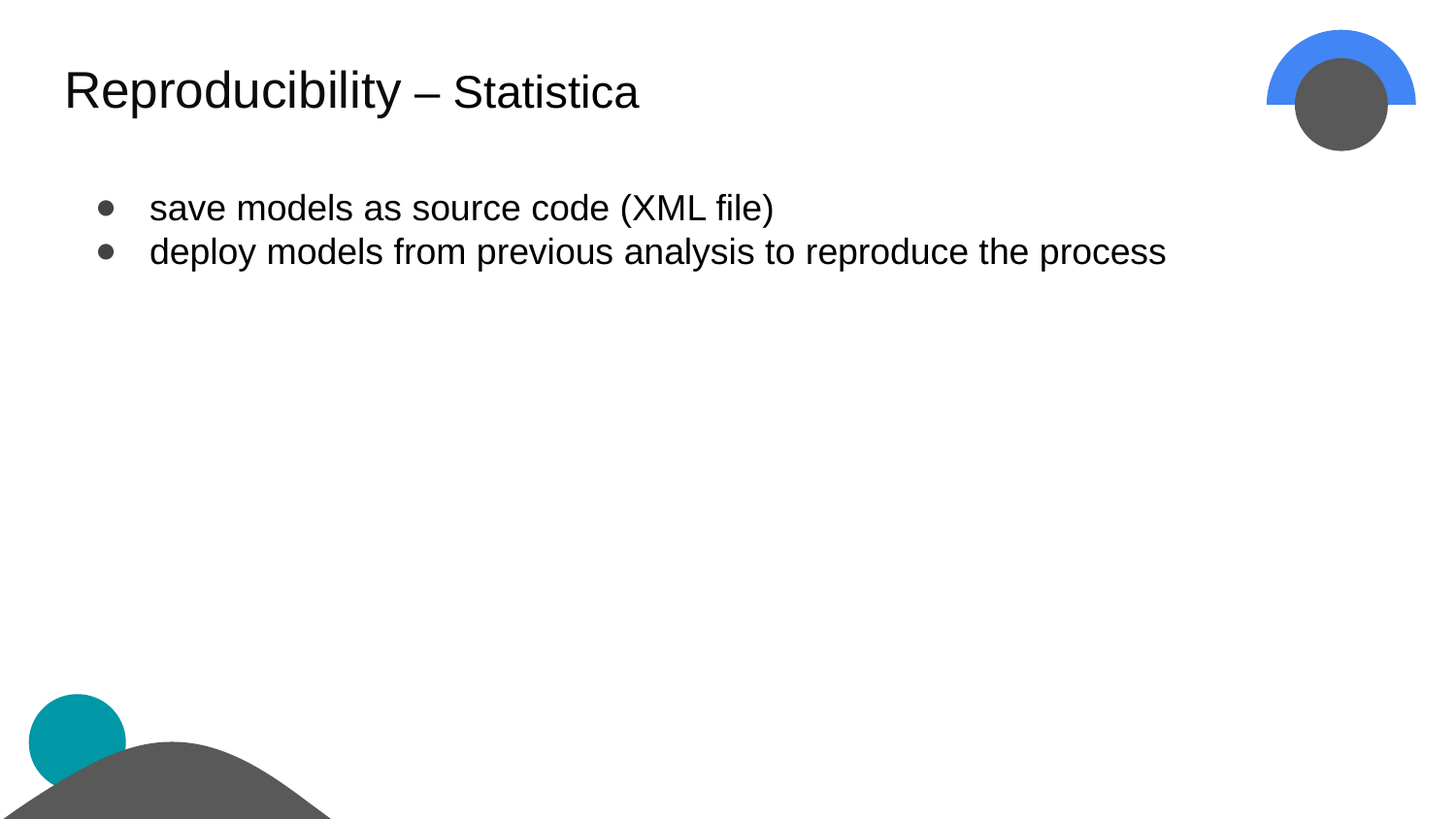

# Reproducibility – Statistica
save models as source code (XML file)
deploy models from previous analysis to reproduce the process